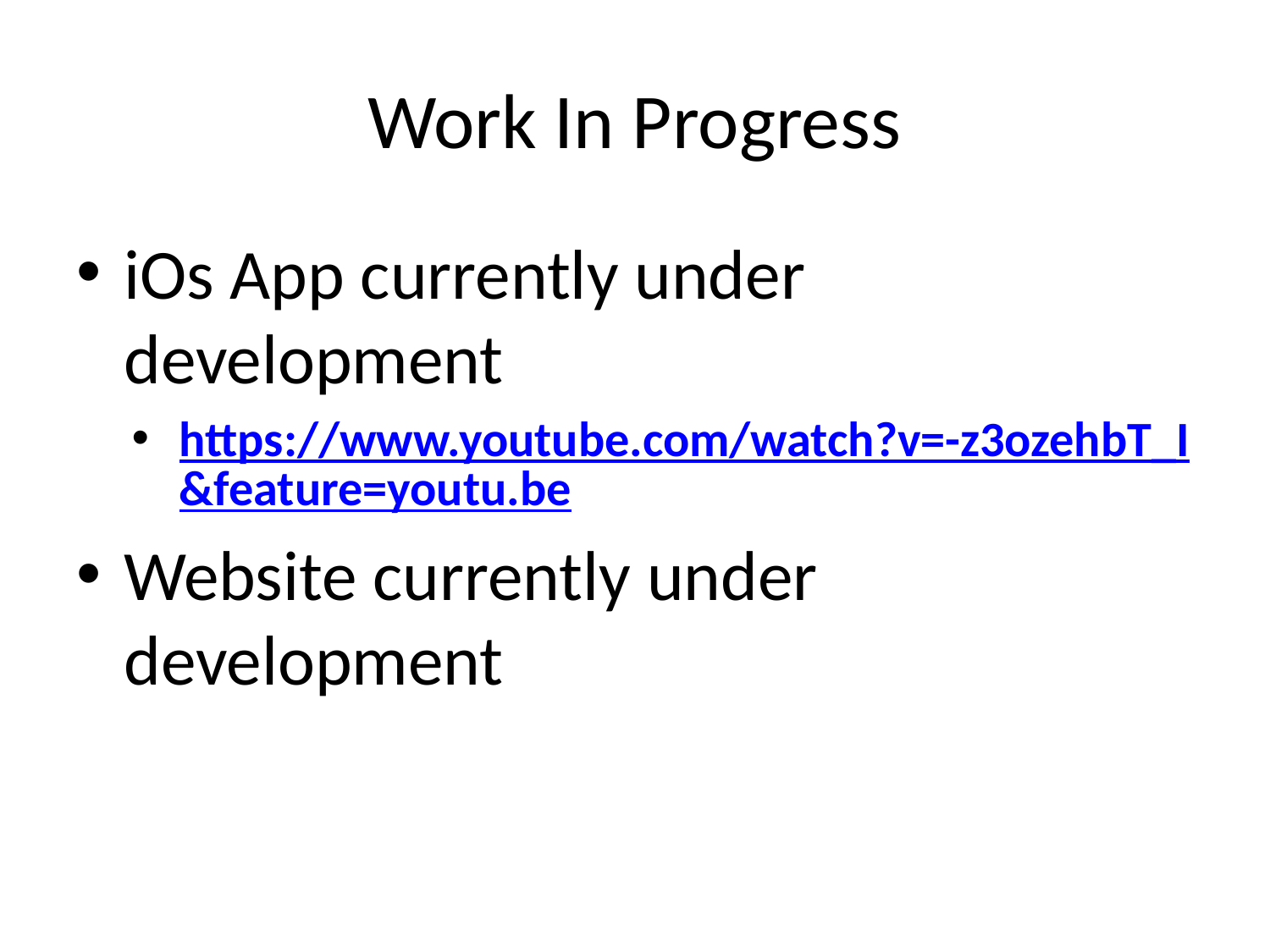

# Work In Progress
iOs App currently under development
https://www.youtube.com/watch?v=-z3ozehbT_I&feature=youtu.be
Website currently under development